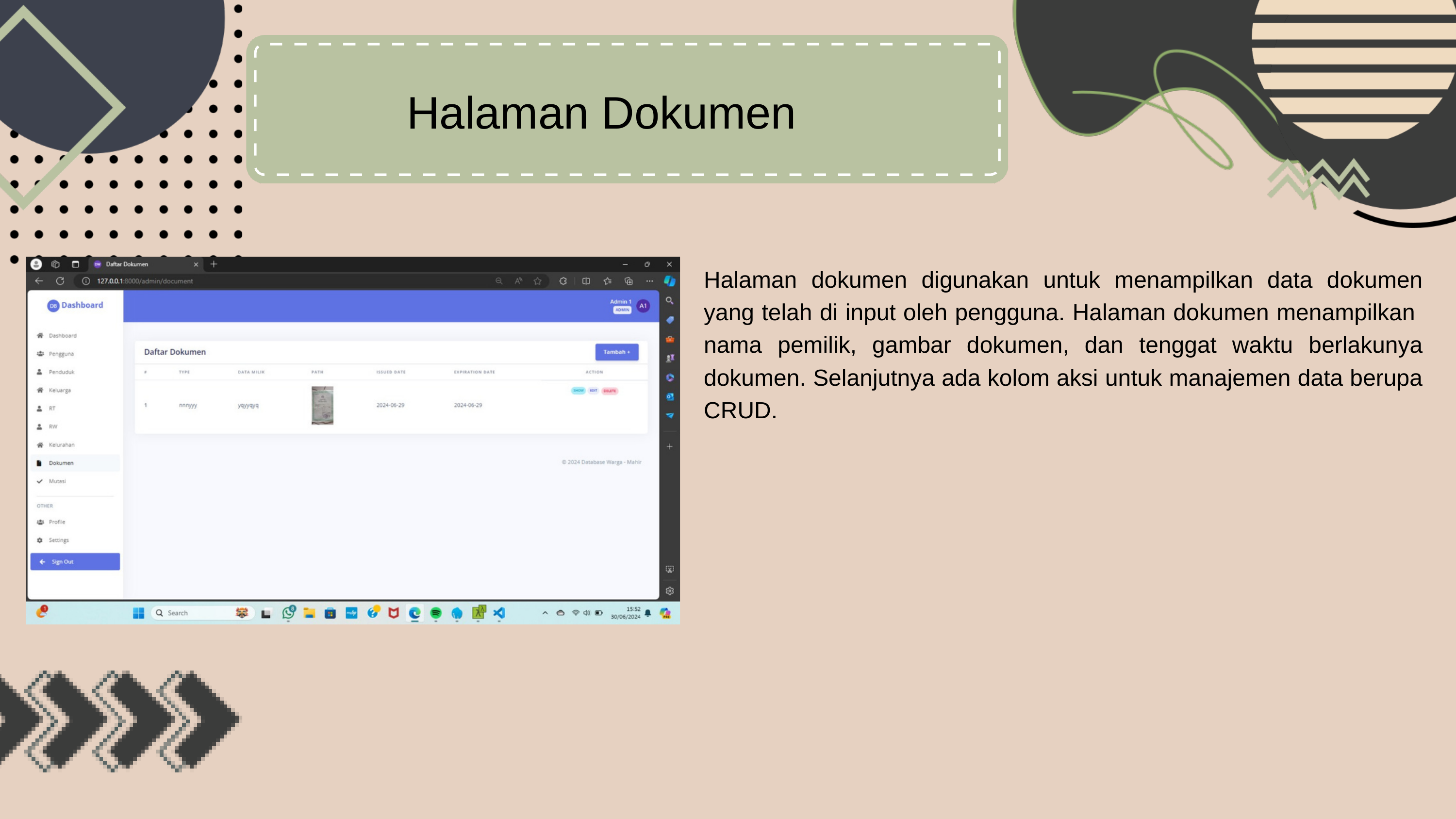

Halaman Dokumen

Halaman dokumen digunakan untuk menampilkan data dokumen yang telah di input oleh pengguna. Halaman dokumen menampilkan  nama pemilik, gambar dokumen, dan tenggat waktu berlakunya dokumen. Selanjutnya ada kolom aksi untuk manajemen data berupa CRUD.